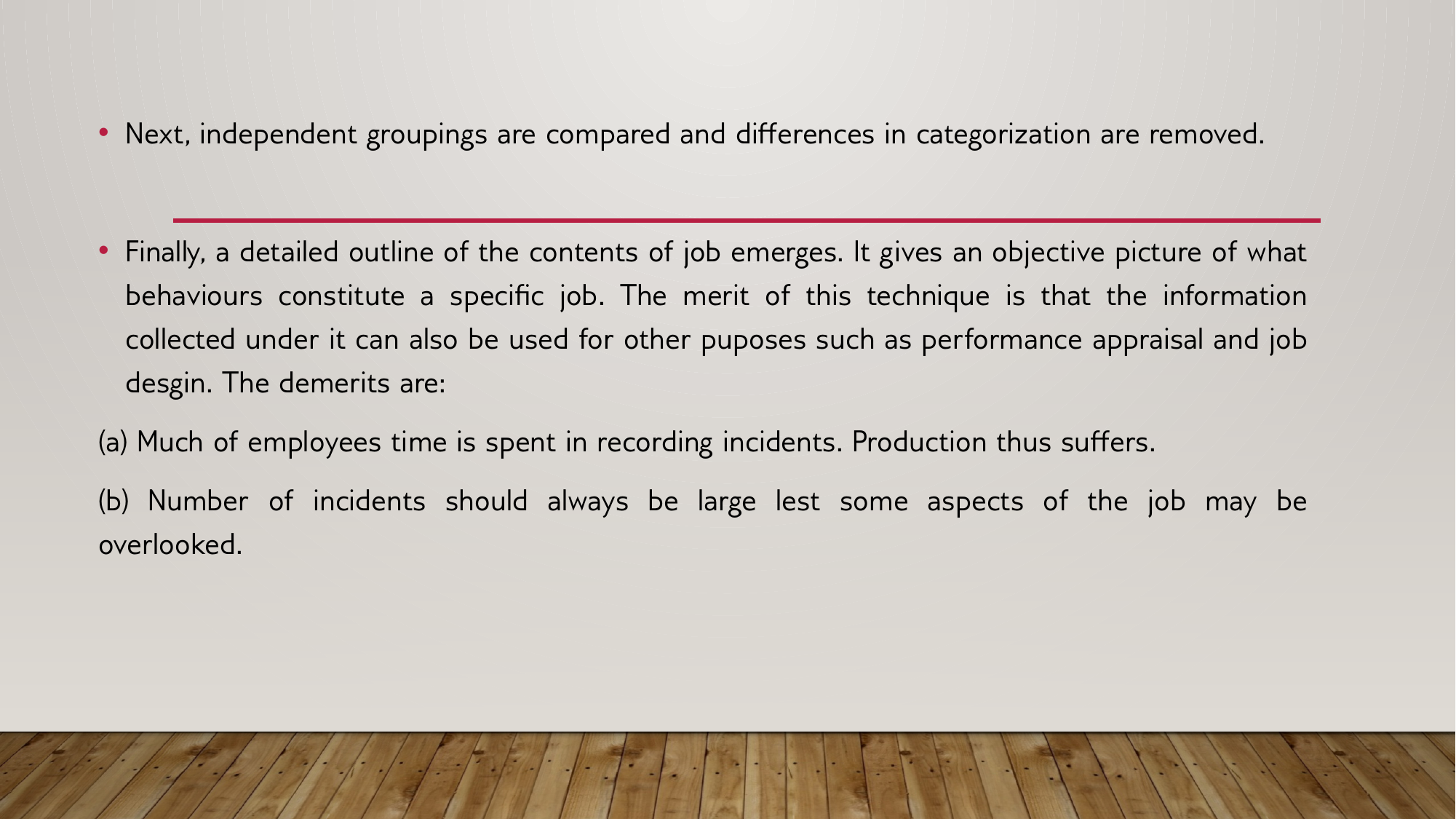

Next, independent groupings are compared and differences in categorization are removed.

Finally, a detailed outline of the contents of job emerges. It gives an objective picture of what behaviours constitute a specific job. The merit of this technique is that the information collected under it can also be used for other puposes such as performance appraisal and job desgin. The demerits are:
(a) Much of employees time is spent in recording incidents. Production thus suffers.
(b) Number of incidents should always be large lest some aspects of the job may be overlooked.